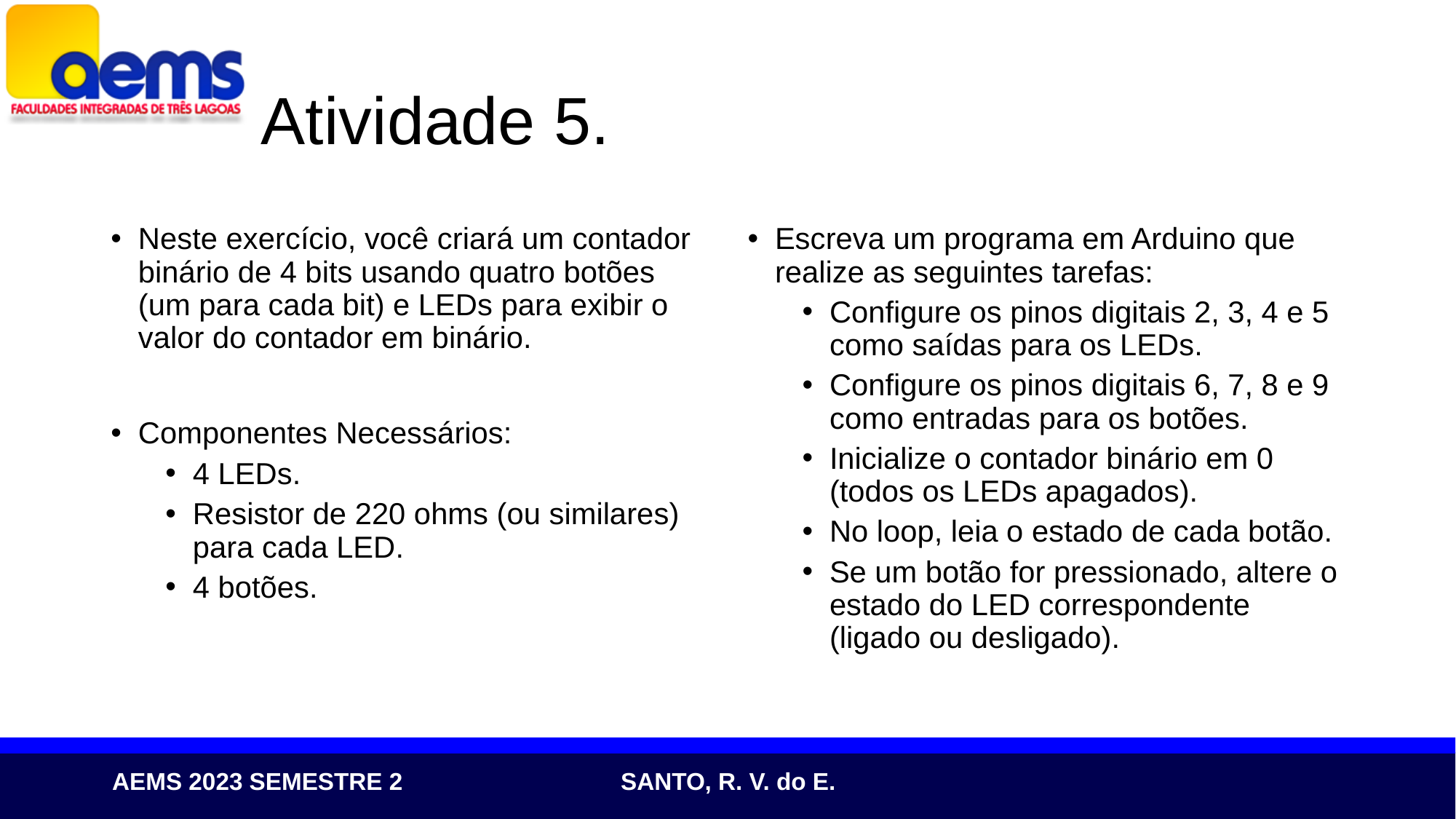

# Atividade 5.
Neste exercício, você criará um contador binário de 4 bits usando quatro botões (um para cada bit) e LEDs para exibir o valor do contador em binário.

Componentes Necessários:
4 LEDs.
Resistor de 220 ohms (ou similares) para cada LED.
4 botões.
Escreva um programa em Arduino que realize as seguintes tarefas:
Configure os pinos digitais 2, 3, 4 e 5 como saídas para os LEDs.
Configure os pinos digitais 6, 7, 8 e 9 como entradas para os botões.
Inicialize o contador binário em 0 (todos os LEDs apagados).
No loop, leia o estado de cada botão.
Se um botão for pressionado, altere o estado do LED correspondente (ligado ou desligado).